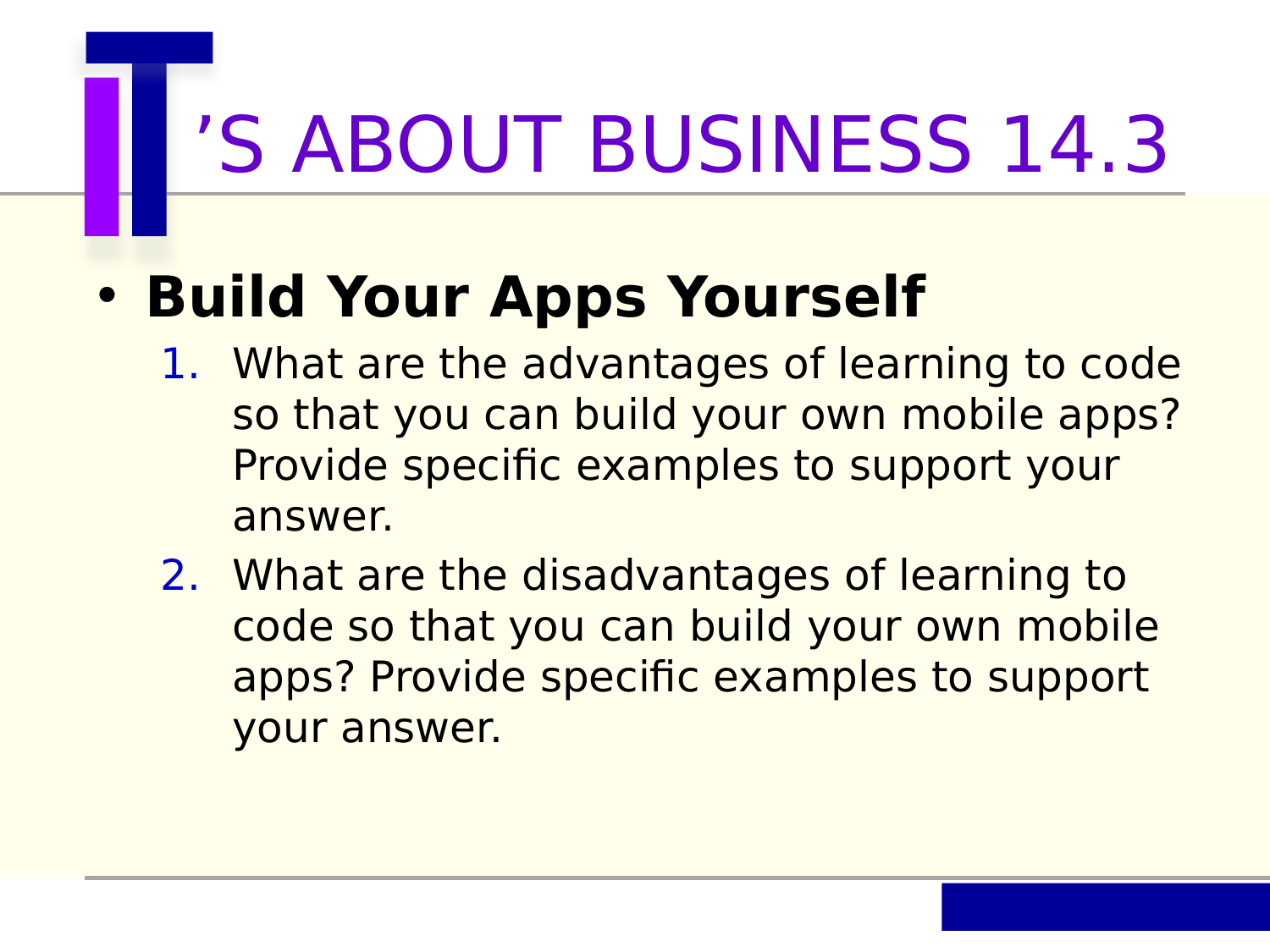

’S ABOUT BUSINESS 14.3
Build Your Apps Yourself
What are the advantages of learning to code so that you can build your own mobile apps? Provide specific examples to support your answer.
What are the disadvantages of learning to code so that you can build your own mobile apps? Provide specific examples to support your answer.